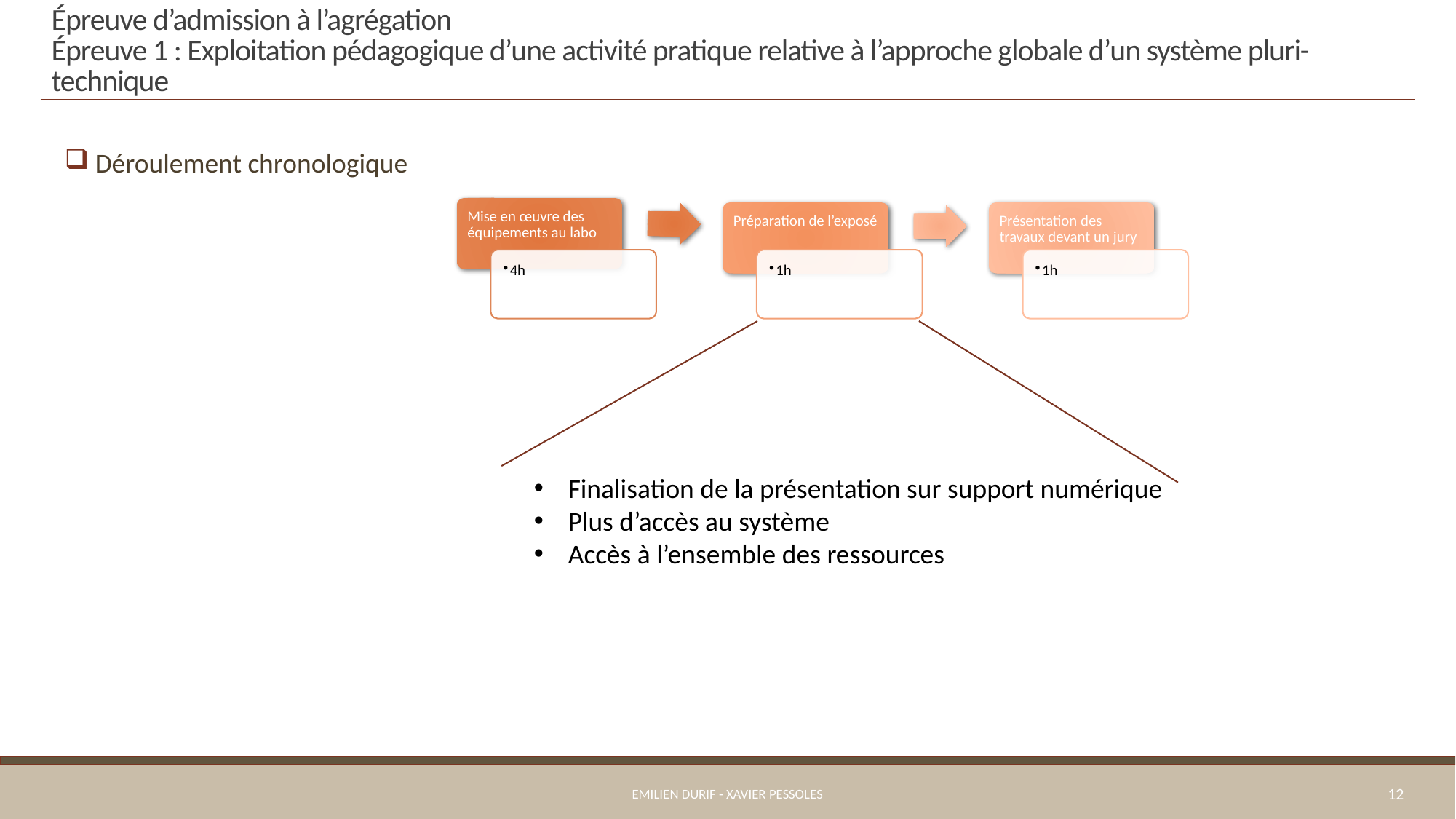

# Épreuve d’admission à l’agrégation Épreuve 1 : Exploitation pédagogique d’une activité pratique relative à l’approche globale d’un système pluri-technique
Mise en œuvre des équipements au labo
4h

Préparation de l’exposé
1h

Présentation des travaux devant un jury
1h

 Déroulement chronologique

Finalisation de la présentation sur support numérique
Plus d’accès au système
Accès à l’ensemble des ressources

Emilien Durif - Xavier Pessoles
12